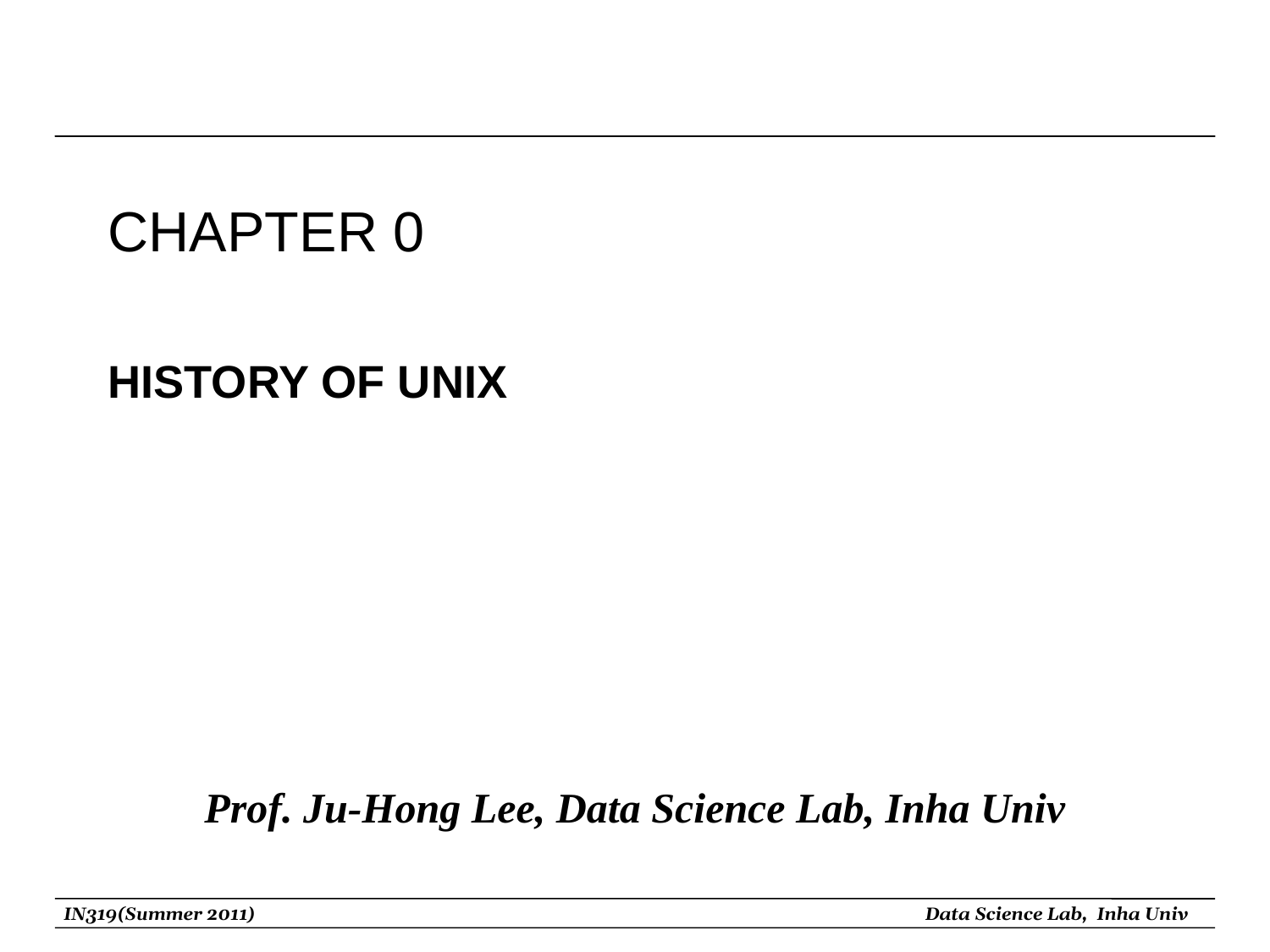

CHAPTER 0
HISTORY OF UNIX

Prof. Ju-Hong Lee, Data Science Lab, Inha Univ